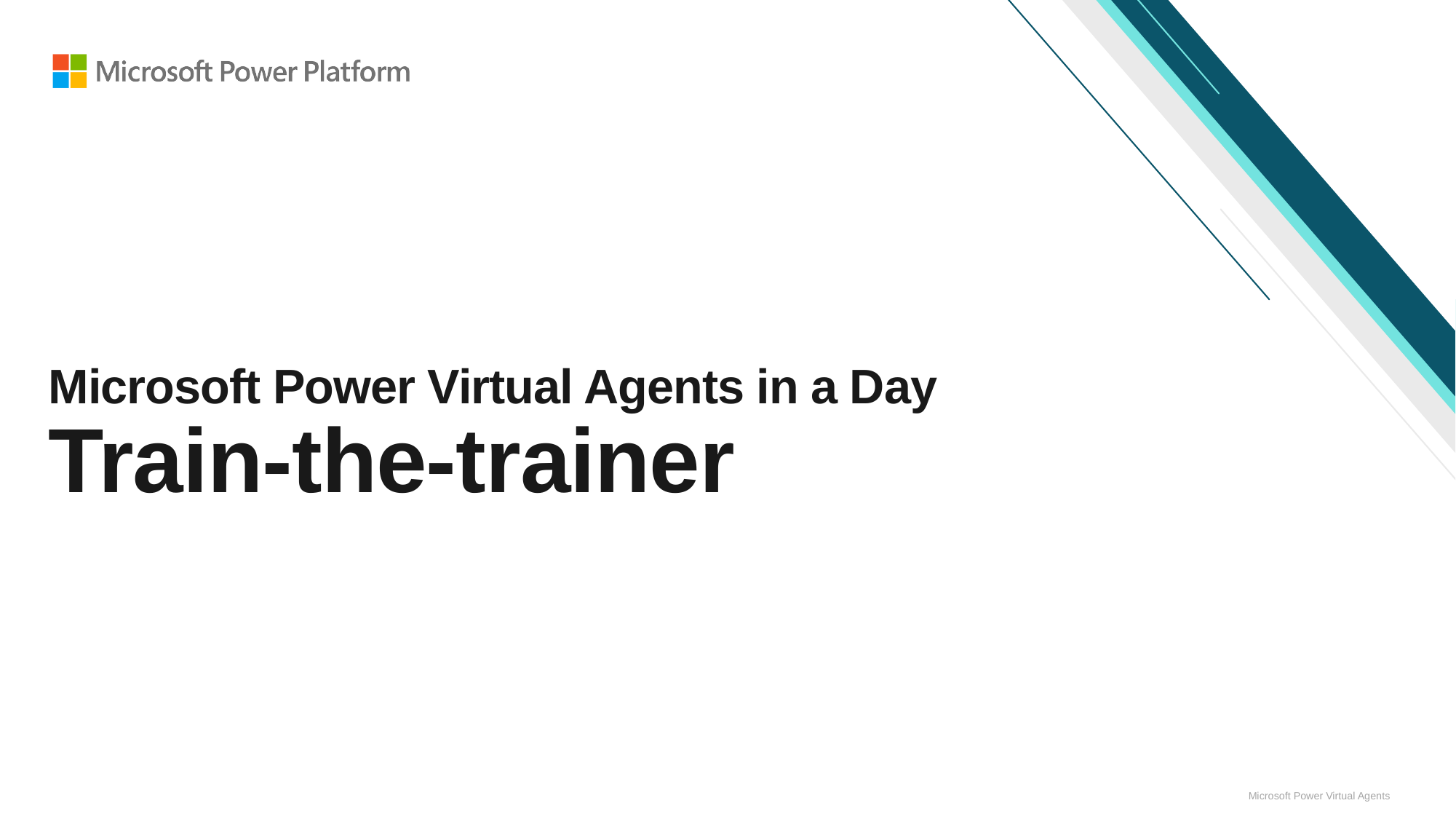

# Microsoft Power Virtual Agents in a Day  Train-the-trainer